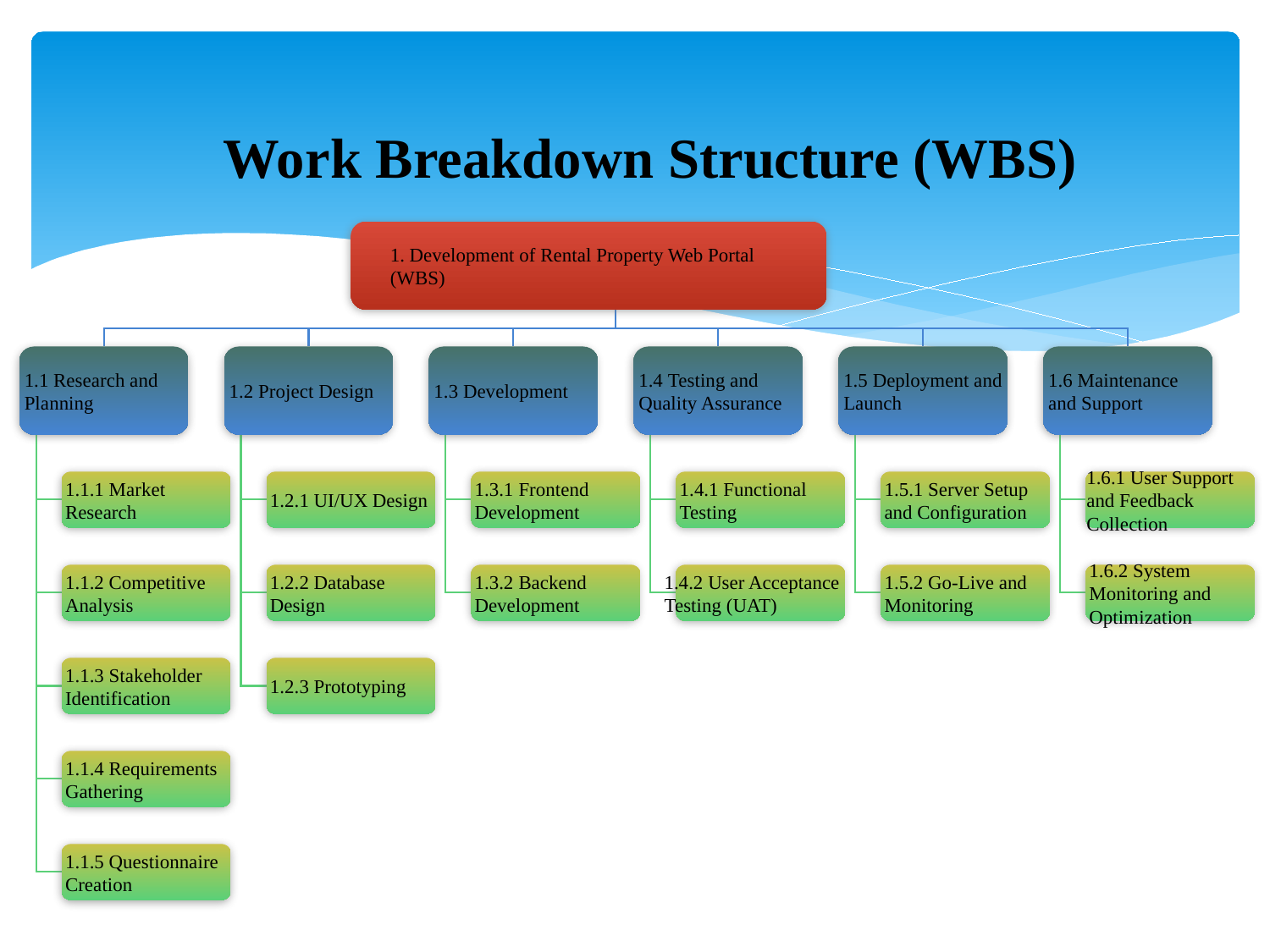

Work Breakdown Structure (WBS)

1. Development of Rental Property Web Portal (WBS)

1.1 Research and Planning

1.2 Project Design

1.3 Development

1.4 Testing and Quality Assurance

1.5 Deployment and Launch

1.6 Maintenance and Support

1.6.1 User Support and Feedback Collection

1.1.1 Market Research

1.2.1 UI/UX Design

1.3.1 Frontend Development

1.4.1 Functional Testing

1.5.1 Server Setup and Configuration

1.6.2 System Monitoring and Optimization

1.1.2 Competitive Analysis

1.2.2 Database Design

1.3.2 Backend Development

1.4.2 User Acceptance Testing (UAT)

1.5.2 Go-Live and Monitoring

1.1.3 Stakeholder Identification

1.2.3 Prototyping

1.1.4 Requirements Gathering

1.1.5 Questionnaire Creation